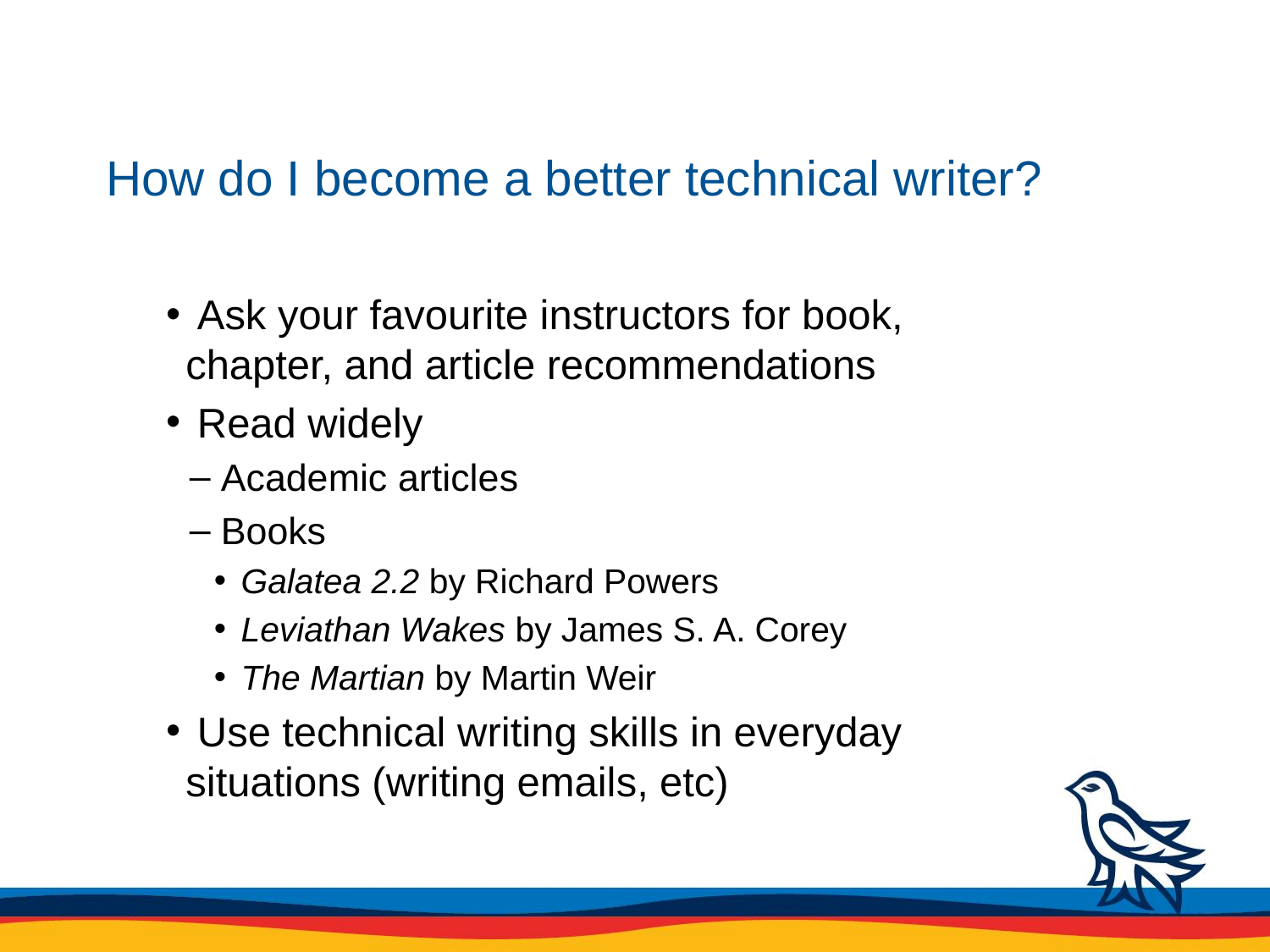

# How do I become a better technical writer?
 Ask your favourite instructors for book, chapter, and article recommendations
 Read widely
 Academic articles
 Books
 Galatea 2.2 by Richard Powers
 Leviathan Wakes by James S. A. Corey
 The Martian by Martin Weir
 Use technical writing skills in everyday situations (writing emails, etc)